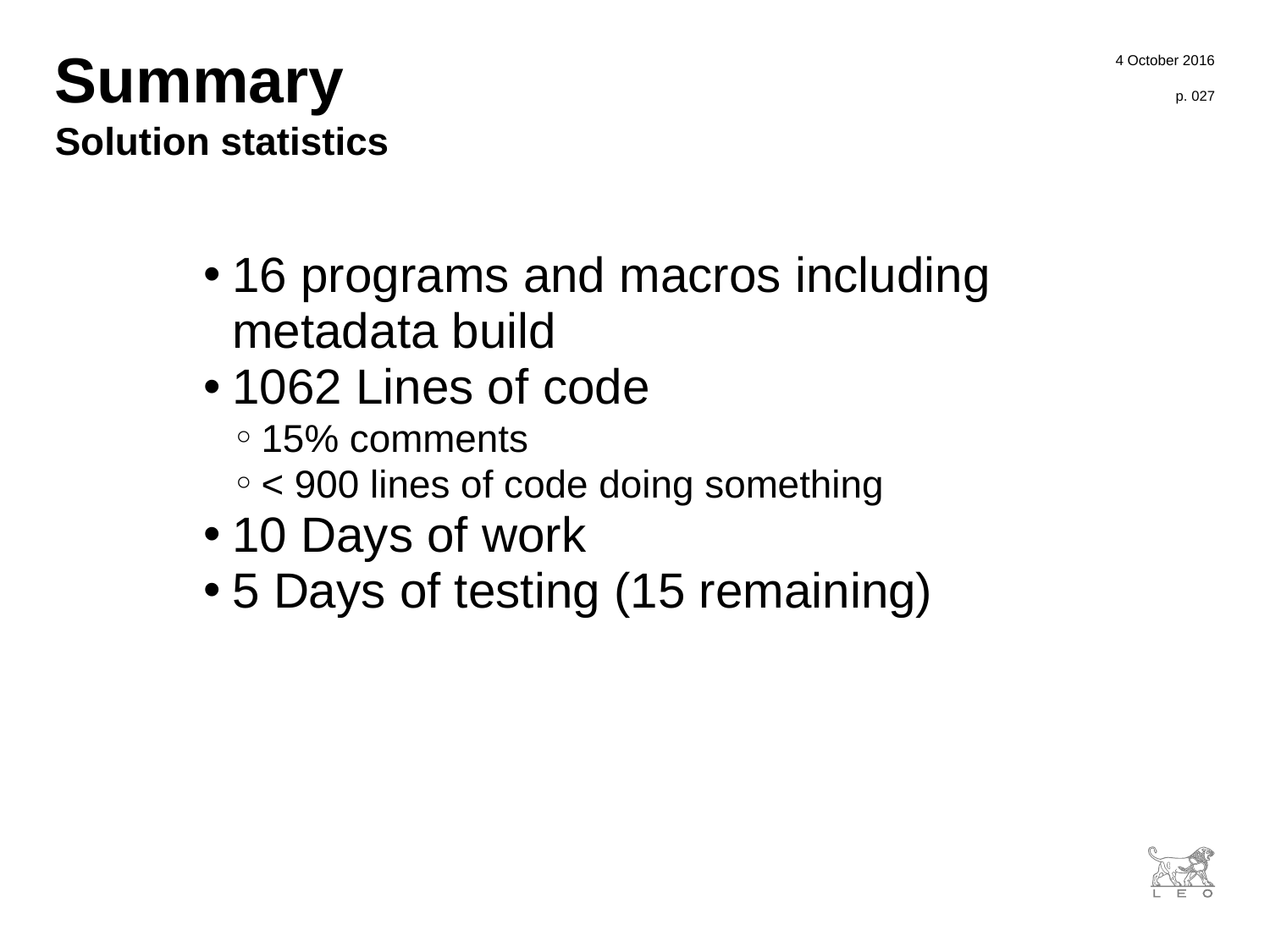

4 October 2016
# Summary
p. 027
Solution statistics
16 programs and macros including metadata build
1062 Lines of code
15% comments
< 900 lines of code doing something
10 Days of work
5 Days of testing (15 remaining)